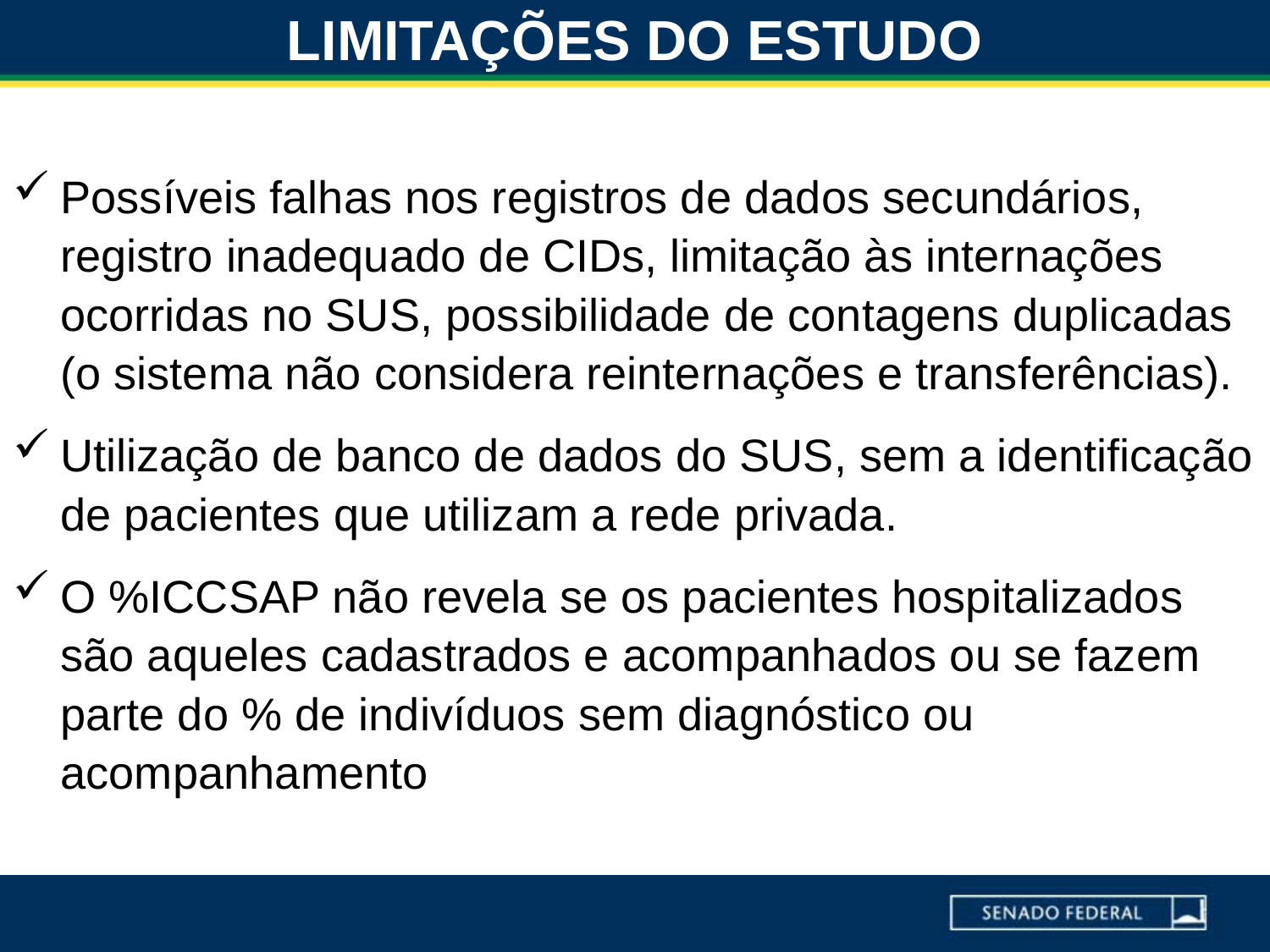

# LIMITAÇÕES DO ESTUDO
Possíveis falhas nos registros de dados secundários, registro inadequado de CIDs, limitação às internações ocorridas no SUS, possibilidade de contagens duplicadas (o sistema não considera reinternações e transferências).
Utilização de banco de dados do SUS, sem a identificação de pacientes que utilizam a rede privada.
O %ICCSAP não revela se os pacientes hospitalizados são aqueles cadastrados e acompanhados ou se fazem parte do % de indivíduos sem diagnóstico ou acompanhamento